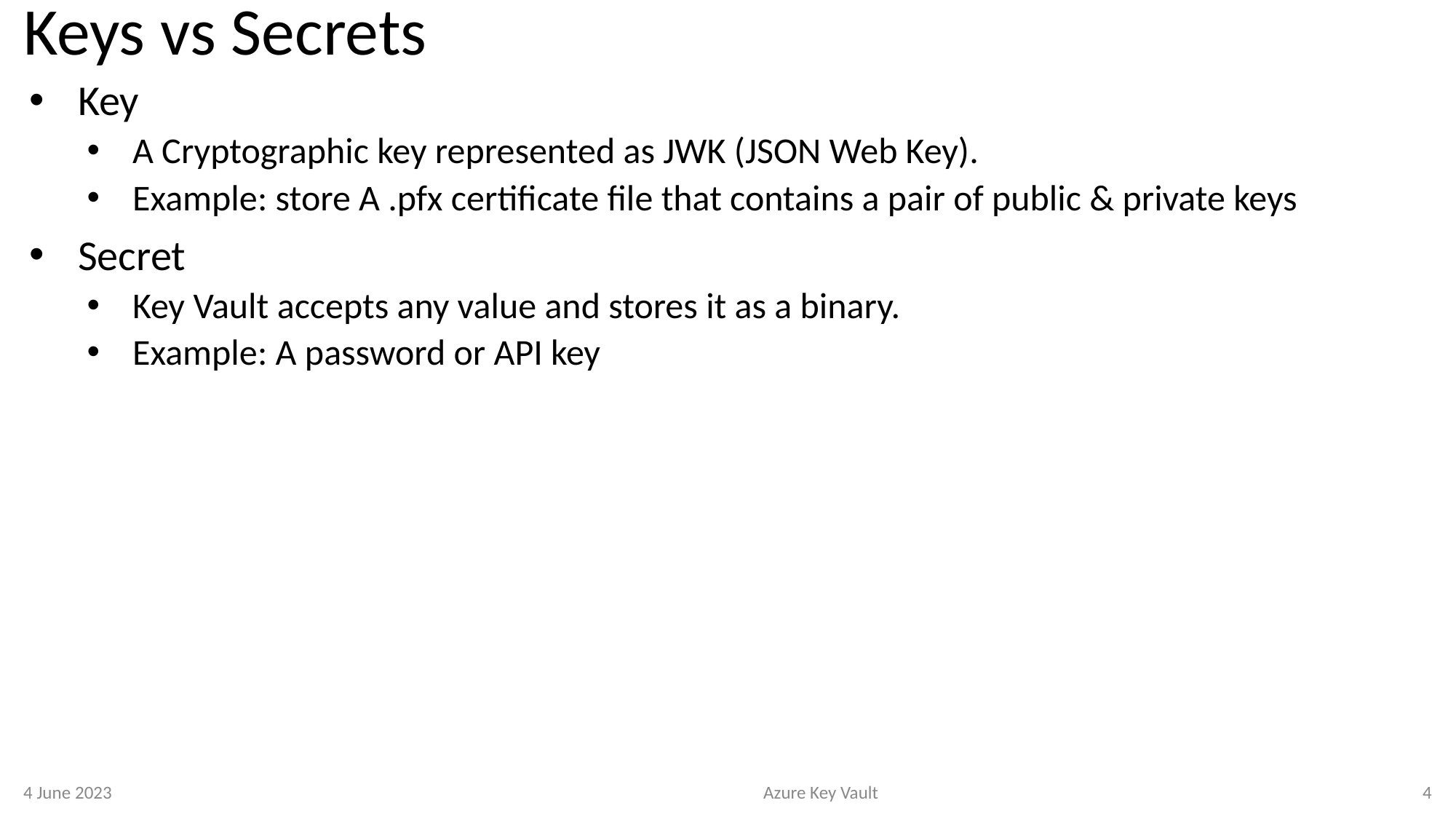

# Keys vs Secrets
Key
A Cryptographic key represented as JWK (JSON Web Key).
Example: store A .pfx certificate file that contains a pair of public & private keys
Secret
Key Vault accepts any value and stores it as a binary.
Example: A password or API key

4 June 2023
Azure Key Vault
4